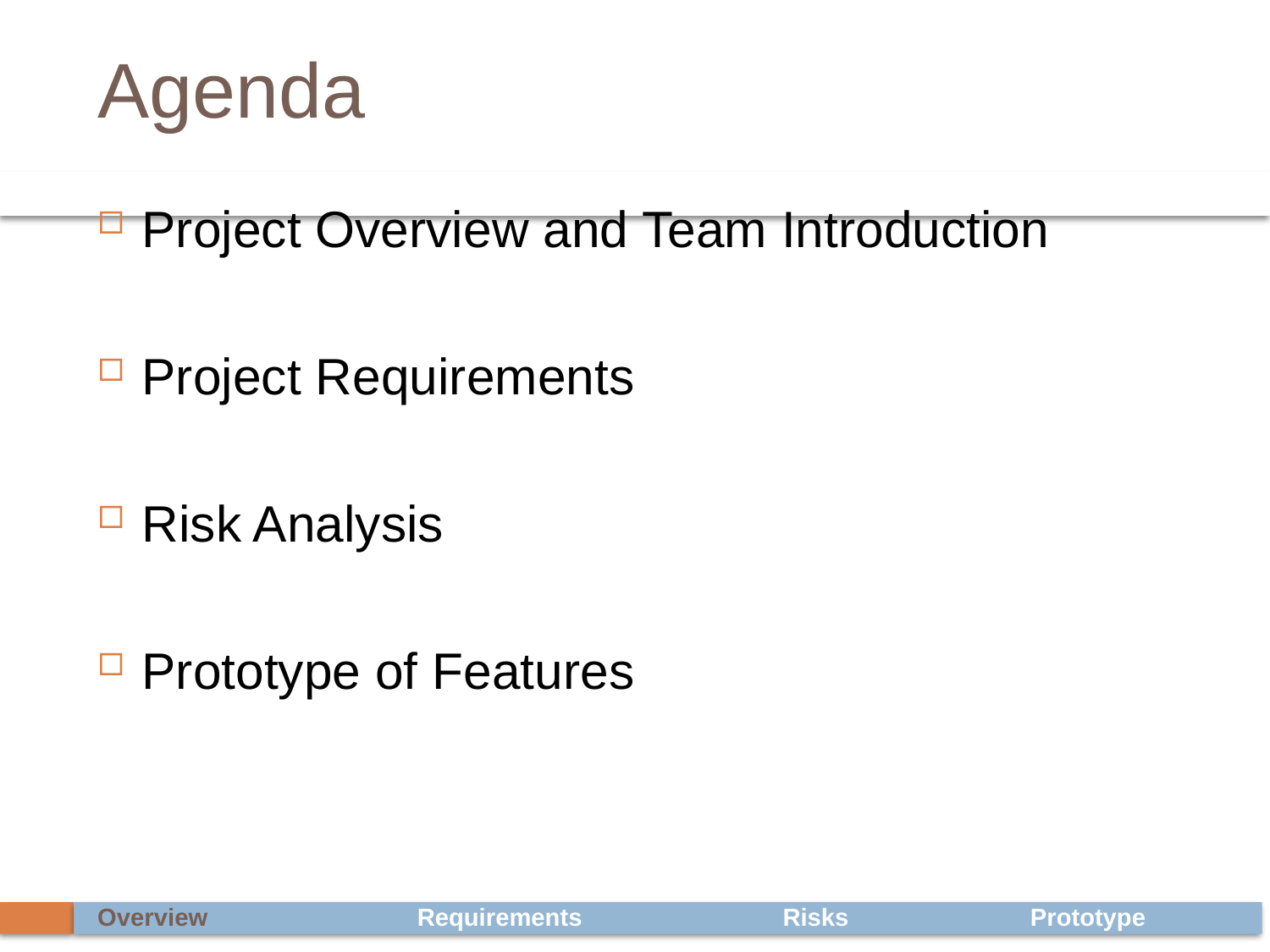

# Agenda
Prototype
Project Overview and Team Introduction

Project Requirements

Risk Analysis

Prototype of Features
Prototype
Risks
Overview
Requirements